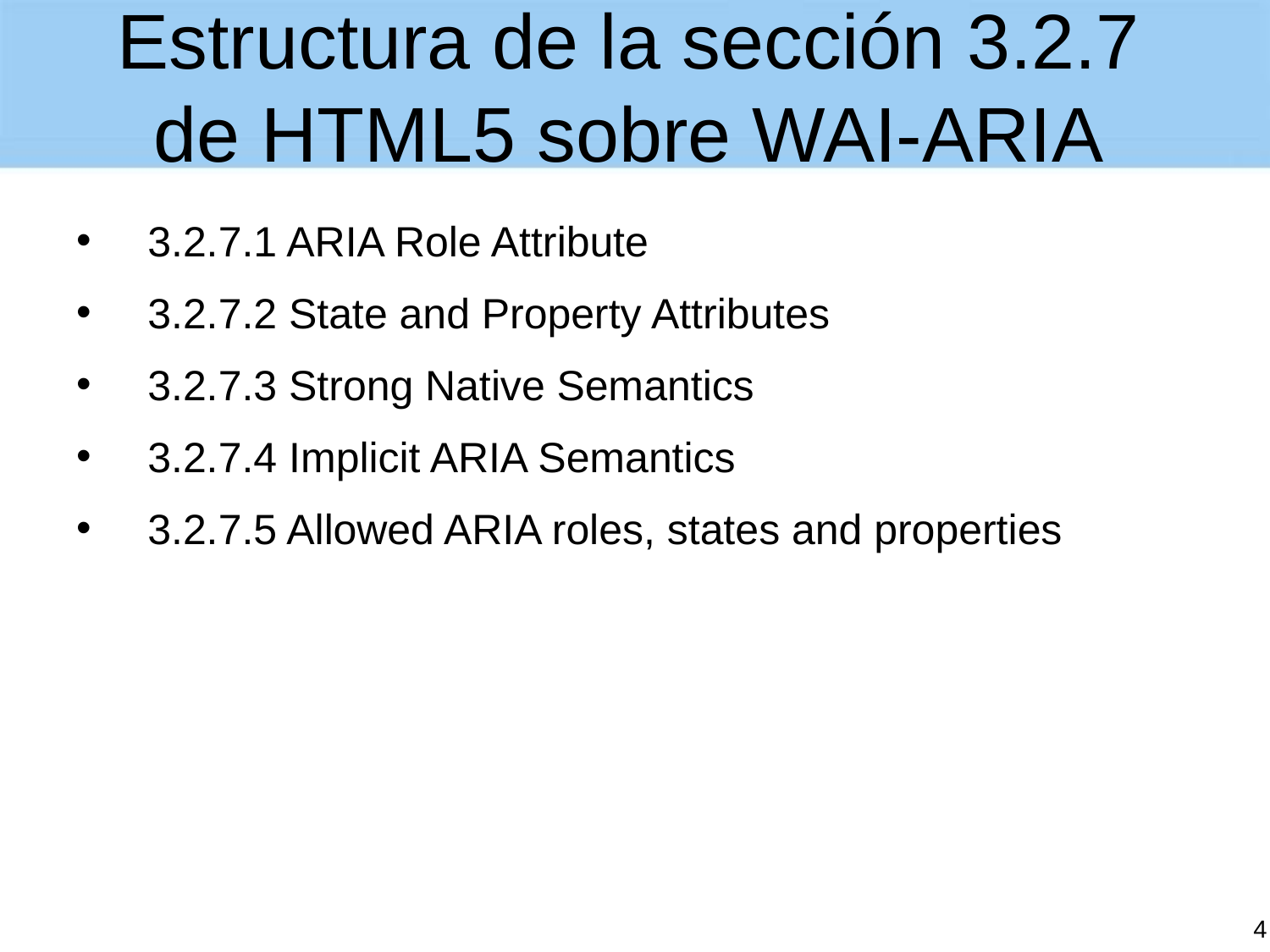

# Estructura de la sección 3.2.7 de HTML5 sobre WAI-ARIA
3.2.7.1 ARIA Role Attribute
3.2.7.2 State and Property Attributes
3.2.7.3 Strong Native Semantics
3.2.7.4 Implicit ARIA Semantics
3.2.7.5 Allowed ARIA roles, states and properties

4